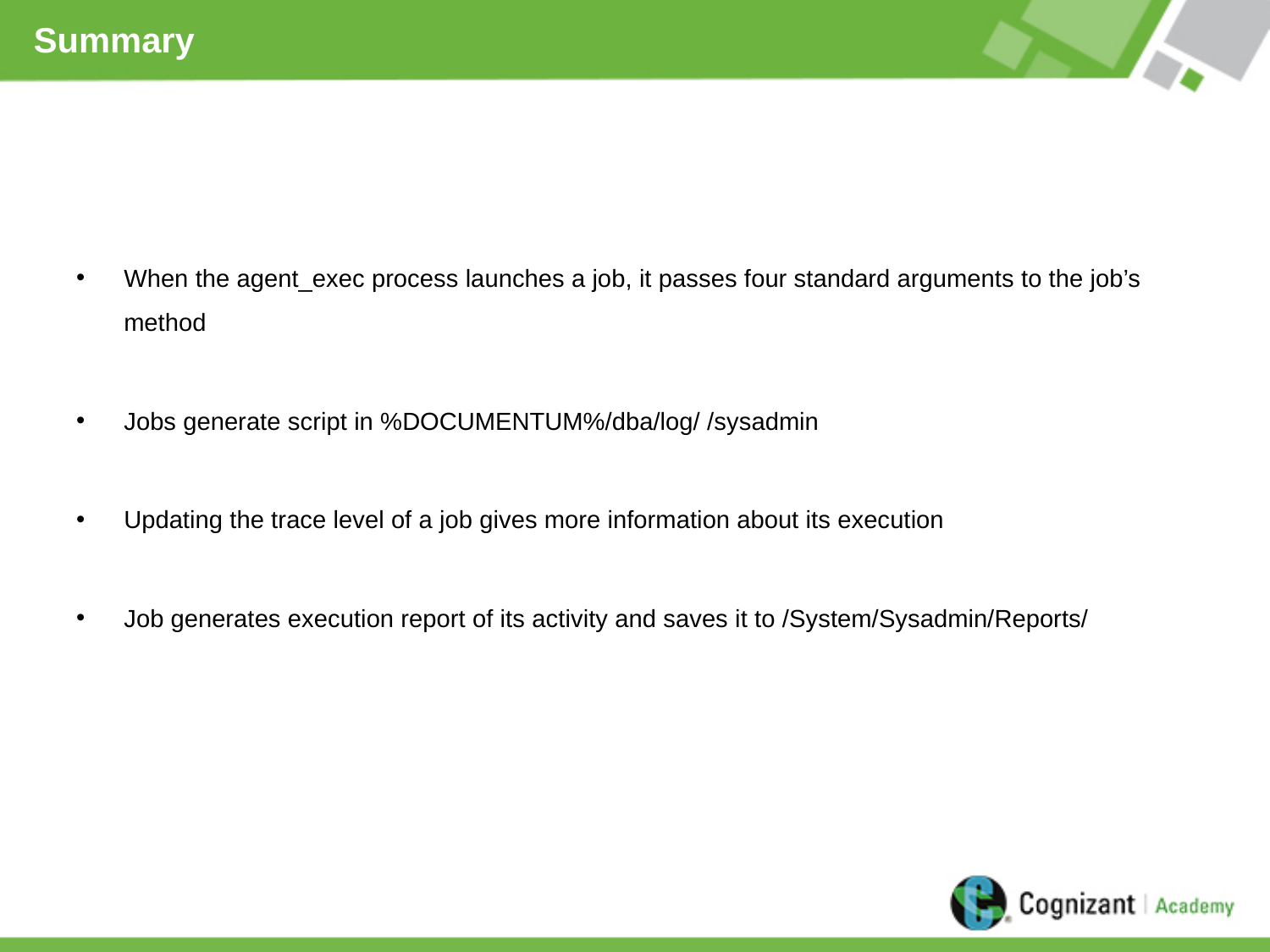

# Summary

When the agent_exec process launches a job, it passes four standard arguments to the job’s method

Jobs generate script in %DOCUMENTUM%/dba/log/ /sysadmin

Updating the trace level of a job gives more information about its execution

Job generates execution report of its activity and saves it to /System/Sysadmin/Reports/